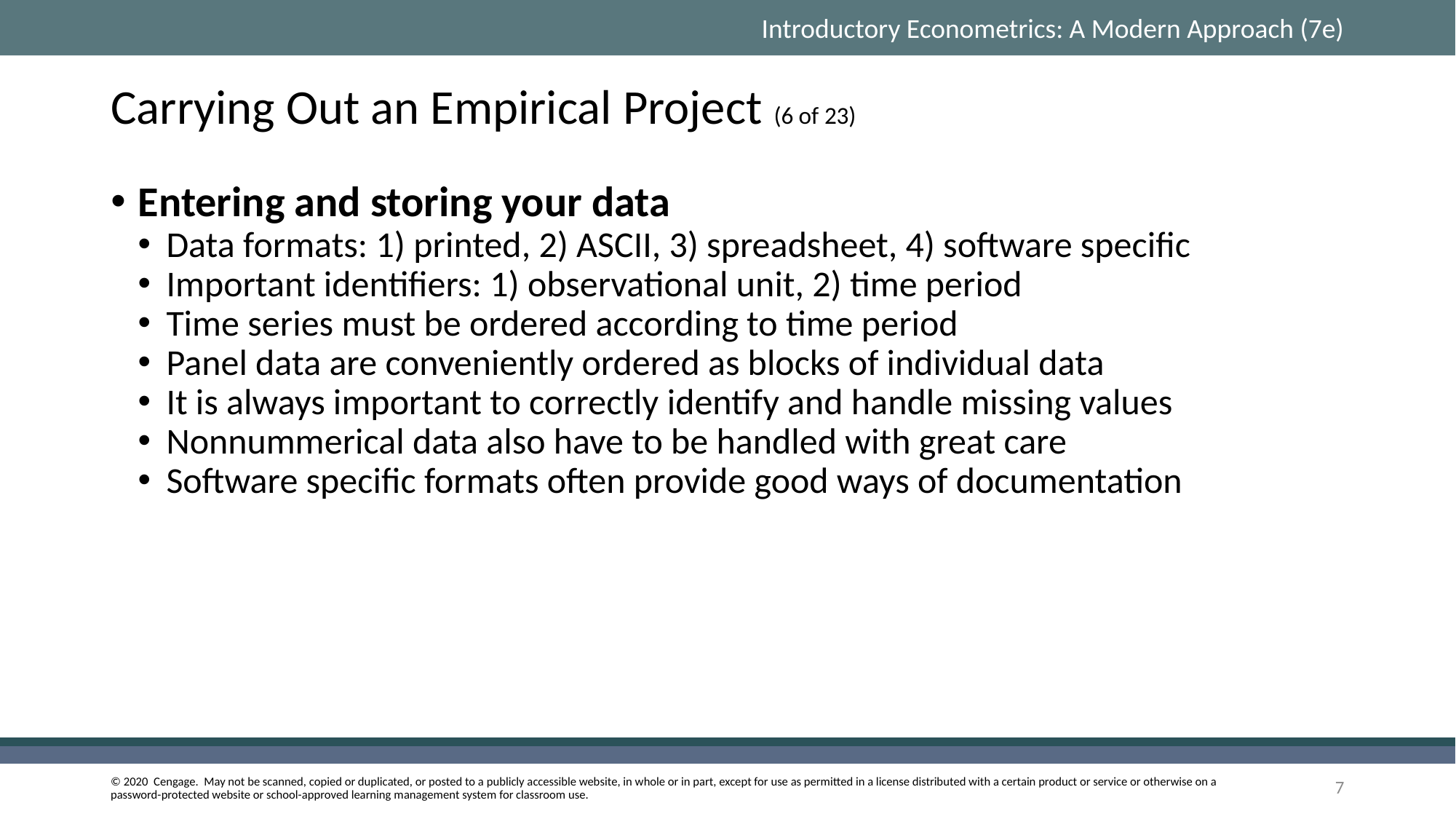

# Carrying Out an Empirical Project (6 of 23)
Entering and storing your data
Data formats: 1) printed, 2) ASCII, 3) spreadsheet, 4) software specific
Important identifiers: 1) observational unit, 2) time period
Time series must be ordered according to time period
Panel data are conveniently ordered as blocks of individual data
It is always important to correctly identify and handle missing values
Nonnummerical data also have to be handled with great care
Software specific formats often provide good ways of documentation

7